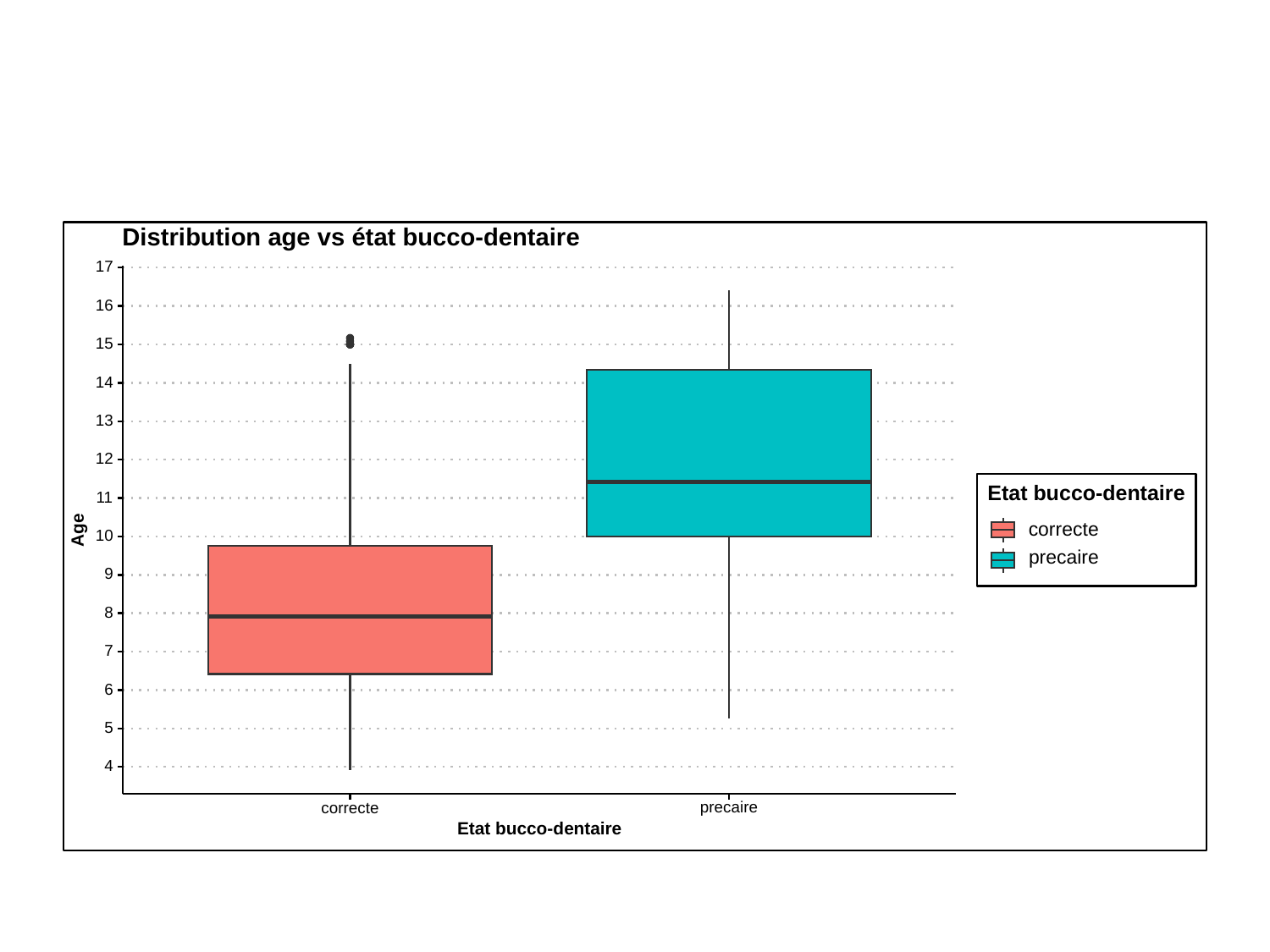

Distribution age vs état bucco-dentaire
17

16

15

14

13

12

Etat bucco-dentaire
11

Age

correcte

10

precaire

9

8

7

6

5

4

precaire
correcte
Etat bucco-dentaire